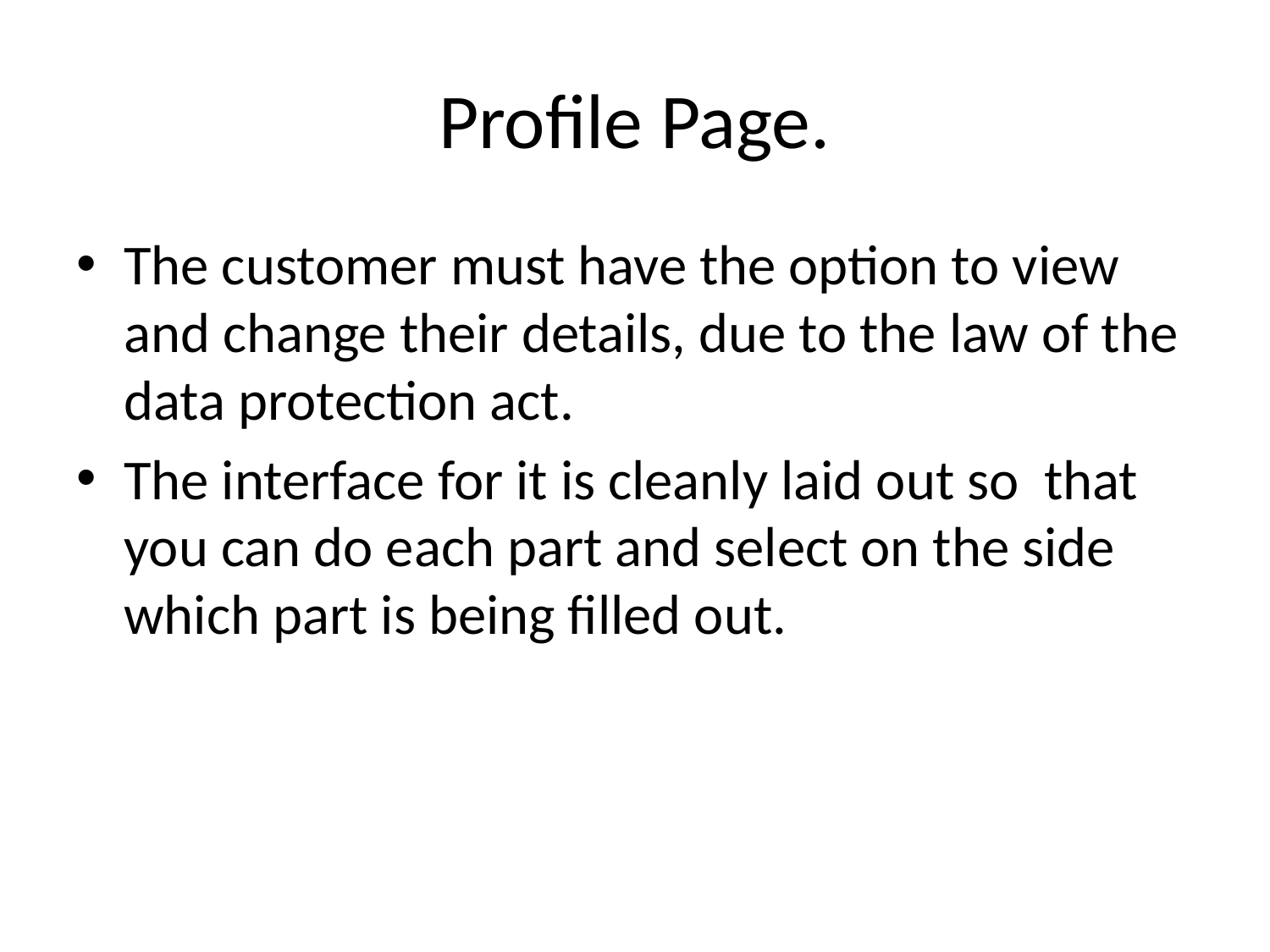

# Profile Page.
The customer must have the option to view and change their details, due to the law of the data protection act.
The interface for it is cleanly laid out so  that you can do each part and select on the side which part is being filled out.